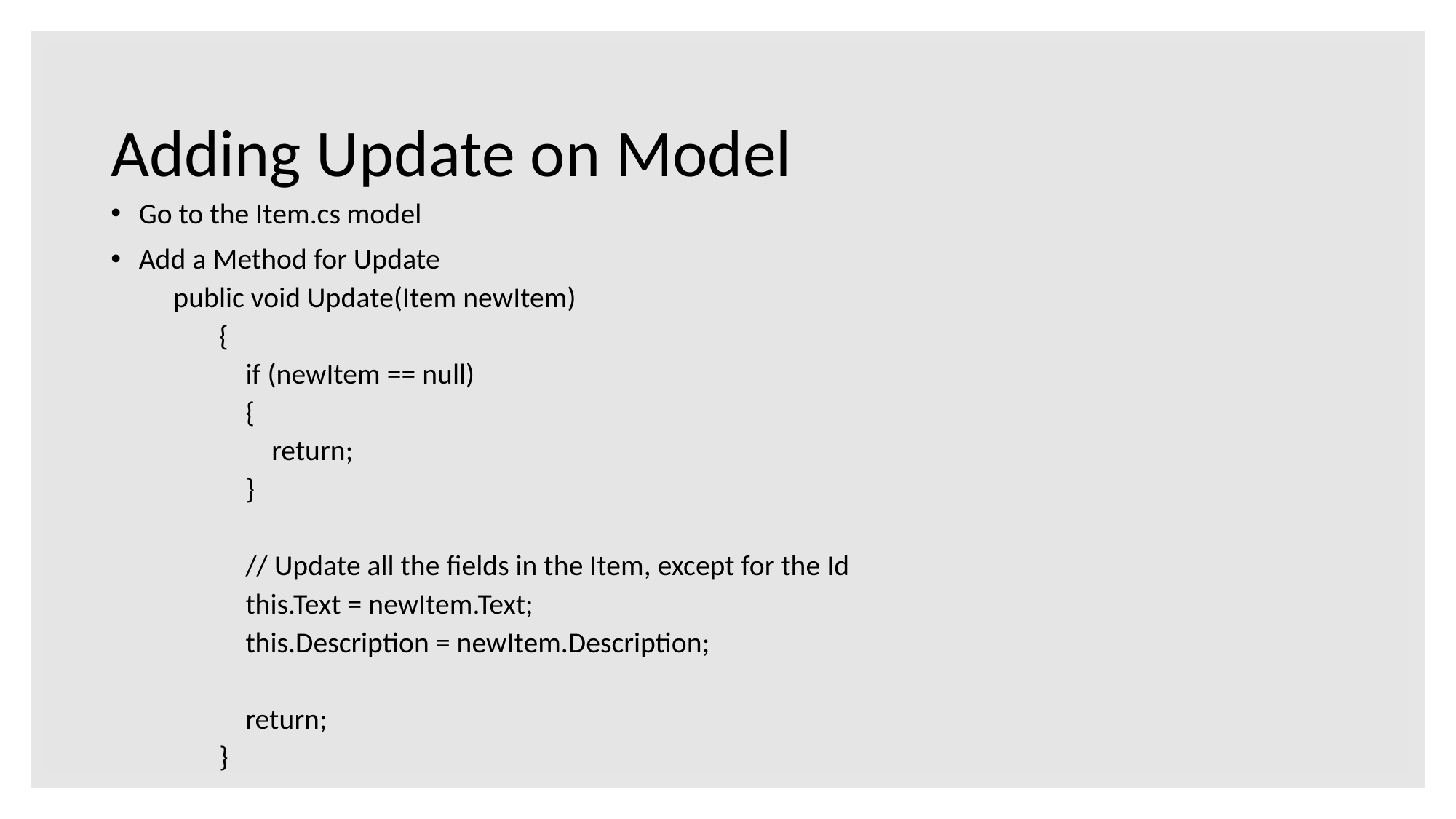

# Adding Update on Model
Go to the Item.cs model
Add a Method for Update
 public void Update(Item newItem)
        {
            if (newItem == null)
            {
                return;
            }

            // Update all the fields in the Item, except for the Id
            this.Text = newItem.Text;
            this.Description = newItem.Description;

            return;
        }